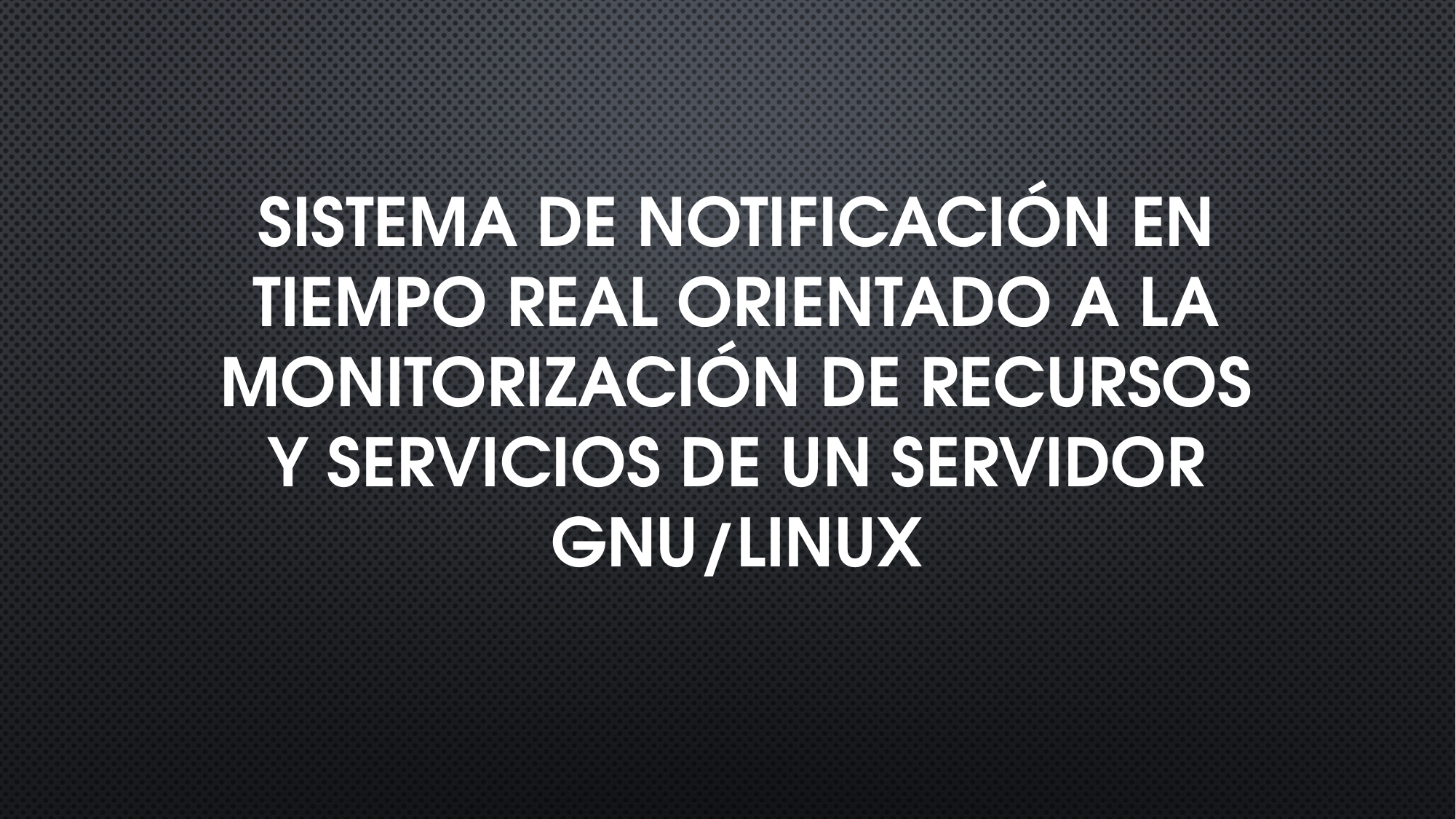

# Sistema de notificación en tiempo real orientado a la monitorización de recursos y servicios de un servidor GNU/Linux